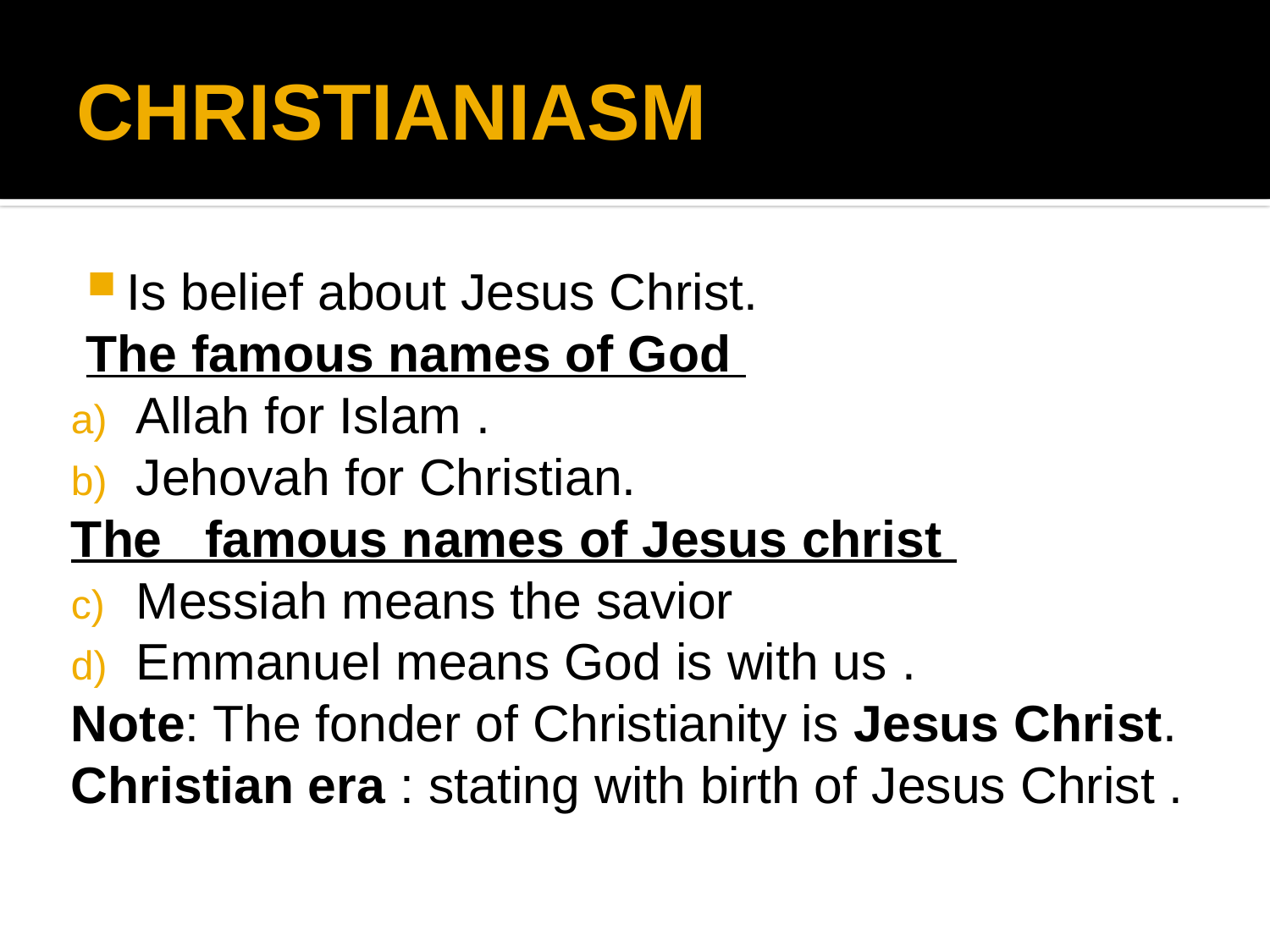

# CHRISTIANIASM
Is belief about Jesus Christ.
The famous names of God
Allah for Islam .
Jehovah for Christian.
The   famous names of Jesus christ
Messiah means the savior
Emmanuel means God is with us .
Note: The fonder of Christianity is Jesus Christ.
Christian era : stating with birth of Jesus Christ .